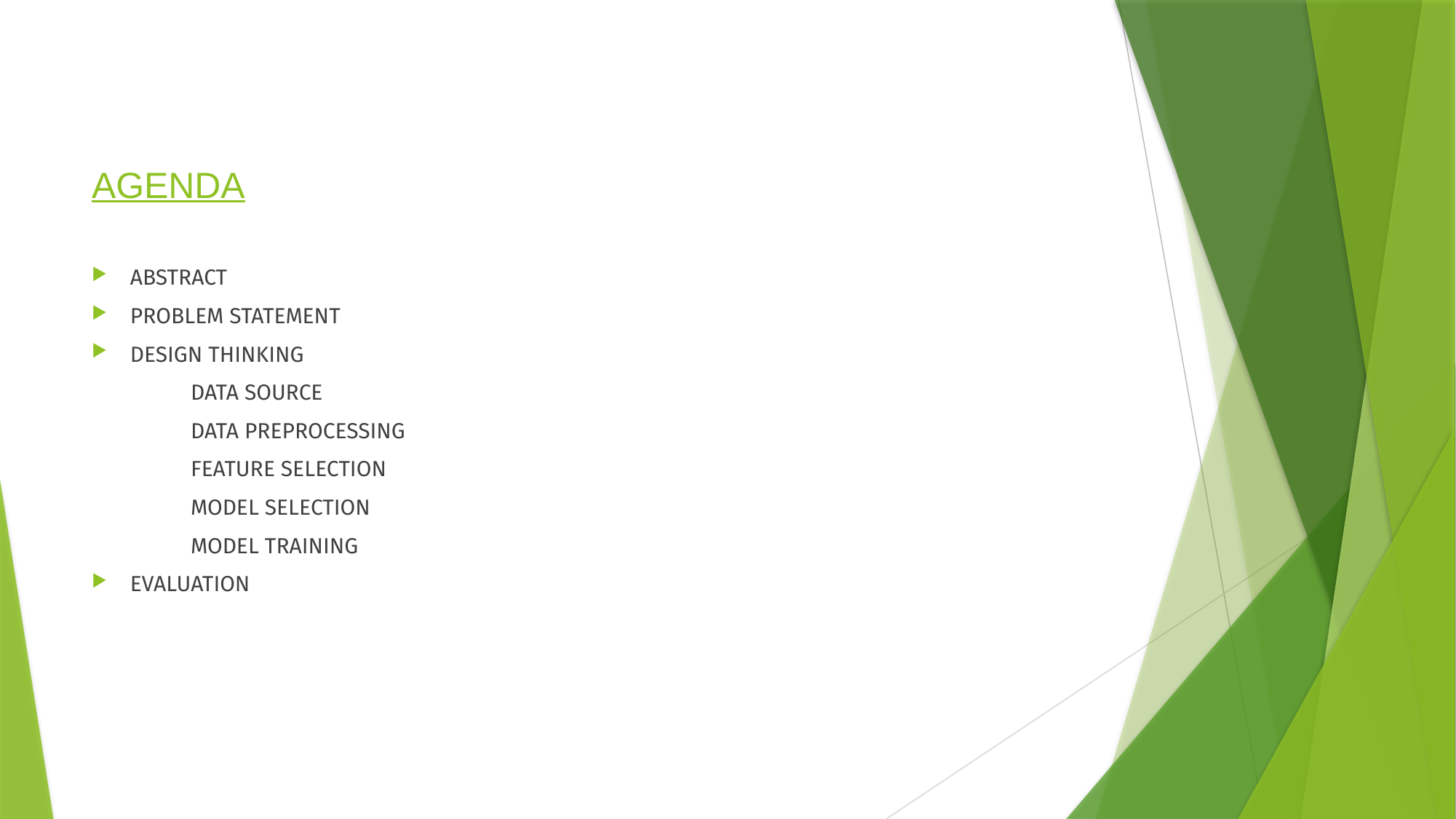

# AGENDA
ABSTRACT
PROBLEM STATEMENT
DESIGN THINKING
                 DATA SOURCE
                 DATA PREPROCESSING
                 FEATURE SELECTION
                 MODEL SELECTION
                 MODEL TRAINING
EVALUATION